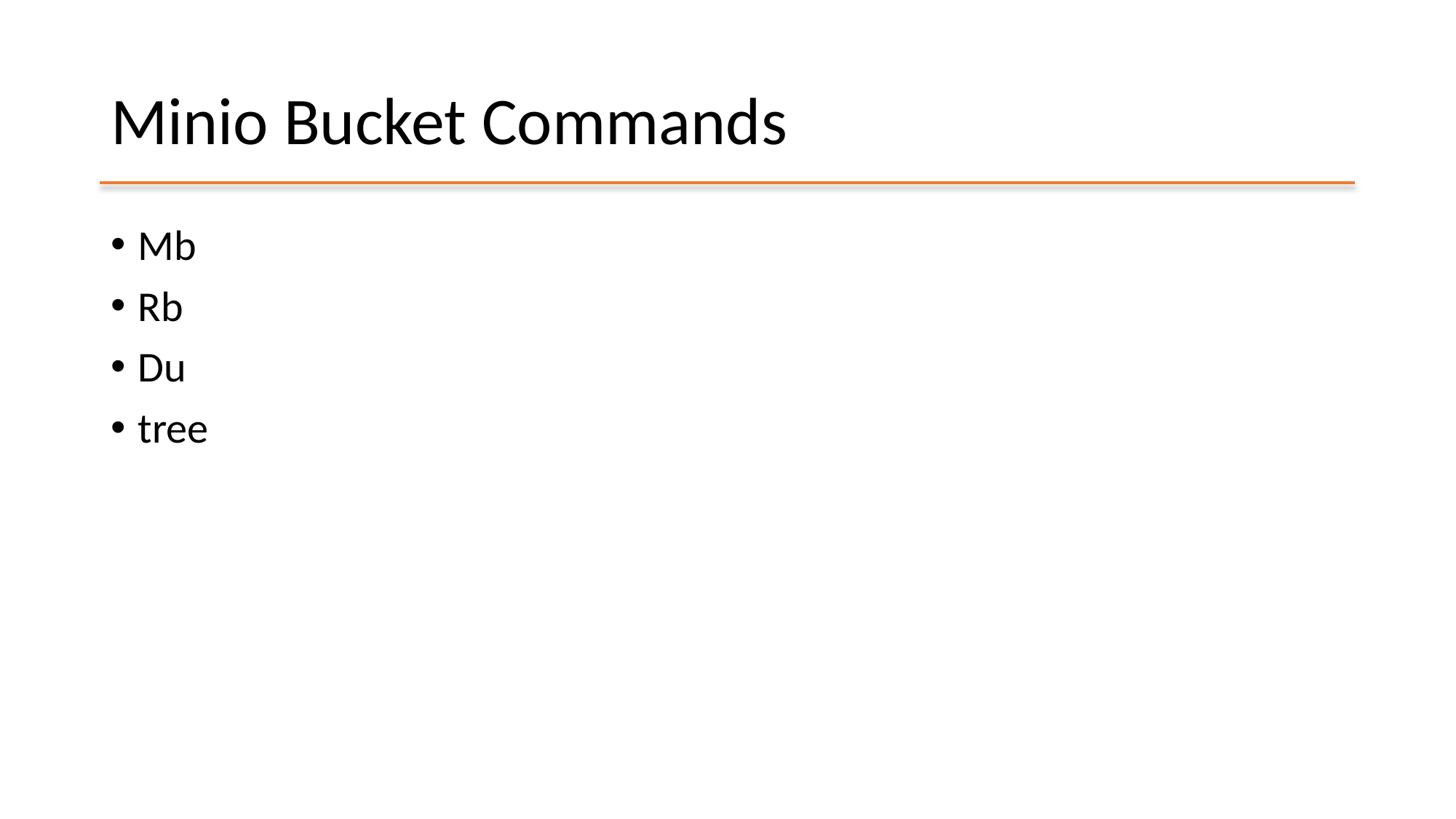

# Minio Bucket Commands
Mb
Rb
Du
tree